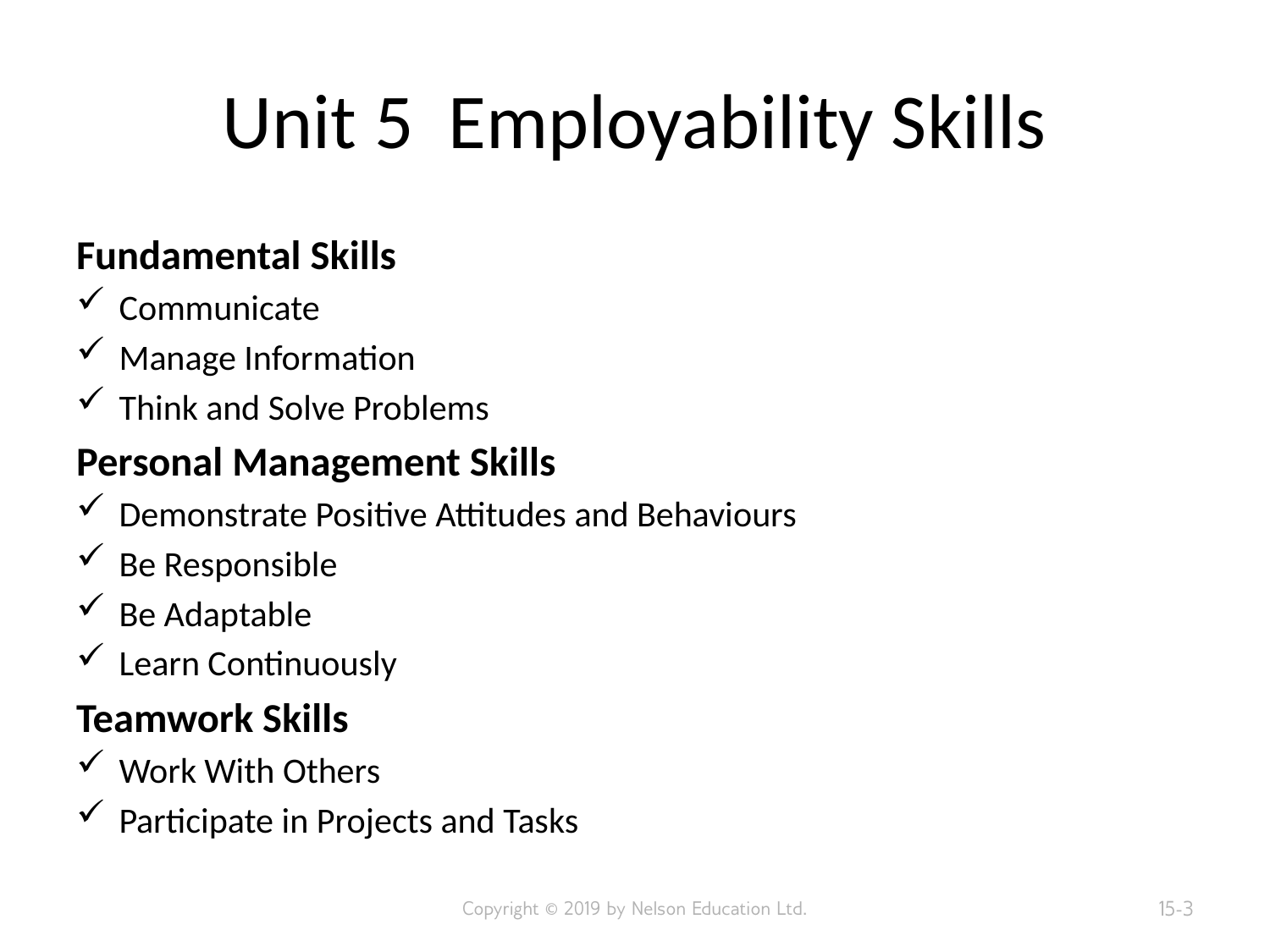

# Unit 5  Employability Skills
Fundamental Skills
Communicate
Manage Information
Think and Solve Problems
Personal Management Skills
Demonstrate Positive Attitudes and Behaviours
Be Responsible
Be Adaptable
Learn Continuously
Teamwork Skills
Work With Others
Participate in Projects and Tasks
Copyright © 2019 by Nelson Education Ltd.
15-3